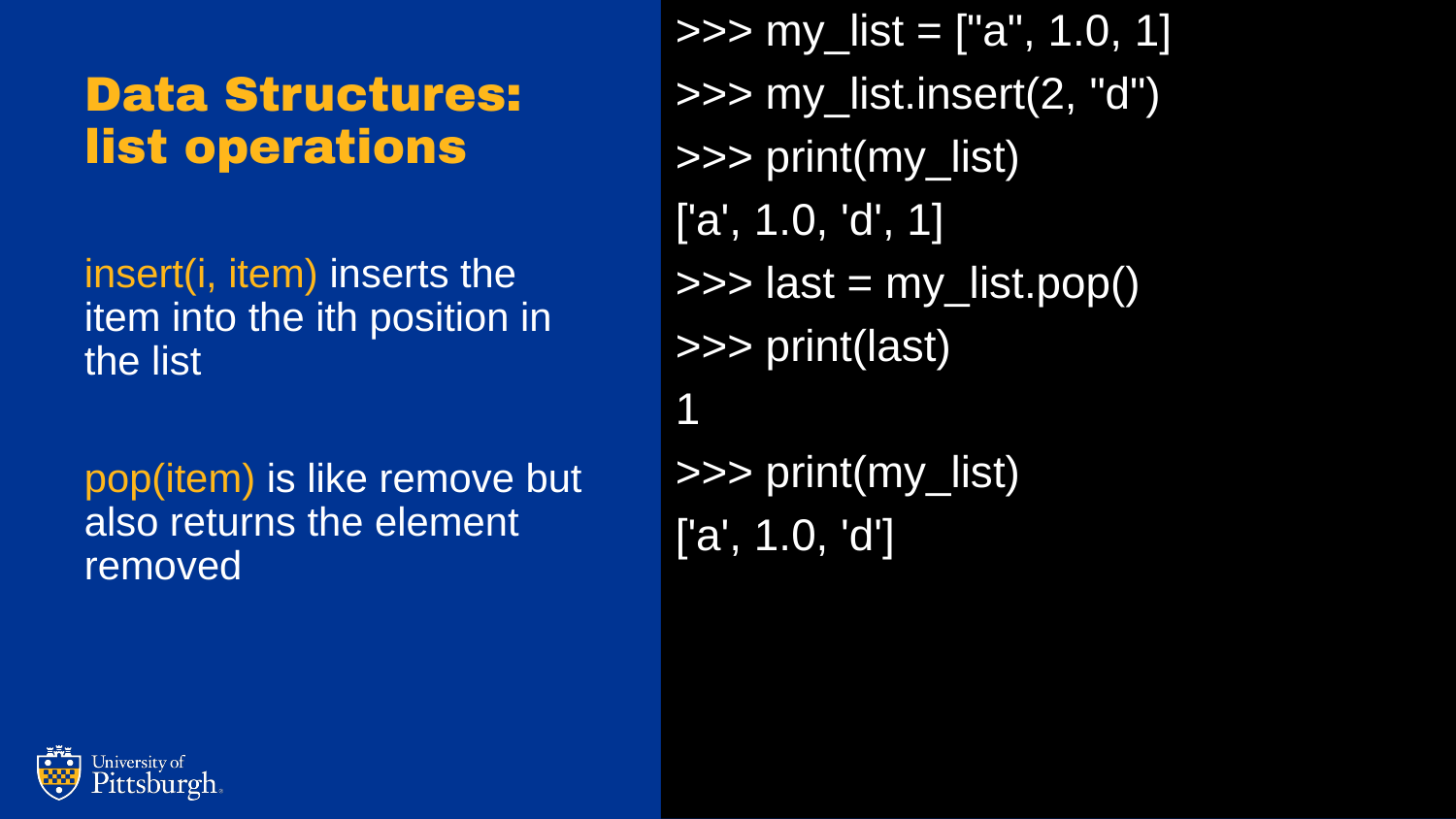

>>> my_list = ["a", 1.0, 1]
>>> my_list.insert(2, "d")
>>> print(my_list)
['a', 1.0, 'd', 1]
>>> last = my_list.pop()
>>> print(last)
1
>>> print(my_list)
['a', 1.0, 'd']

# Data Structures: list operations
insert(i, item) inserts the item into the ith position in the list

pop(item) is like remove but also returns the element removed